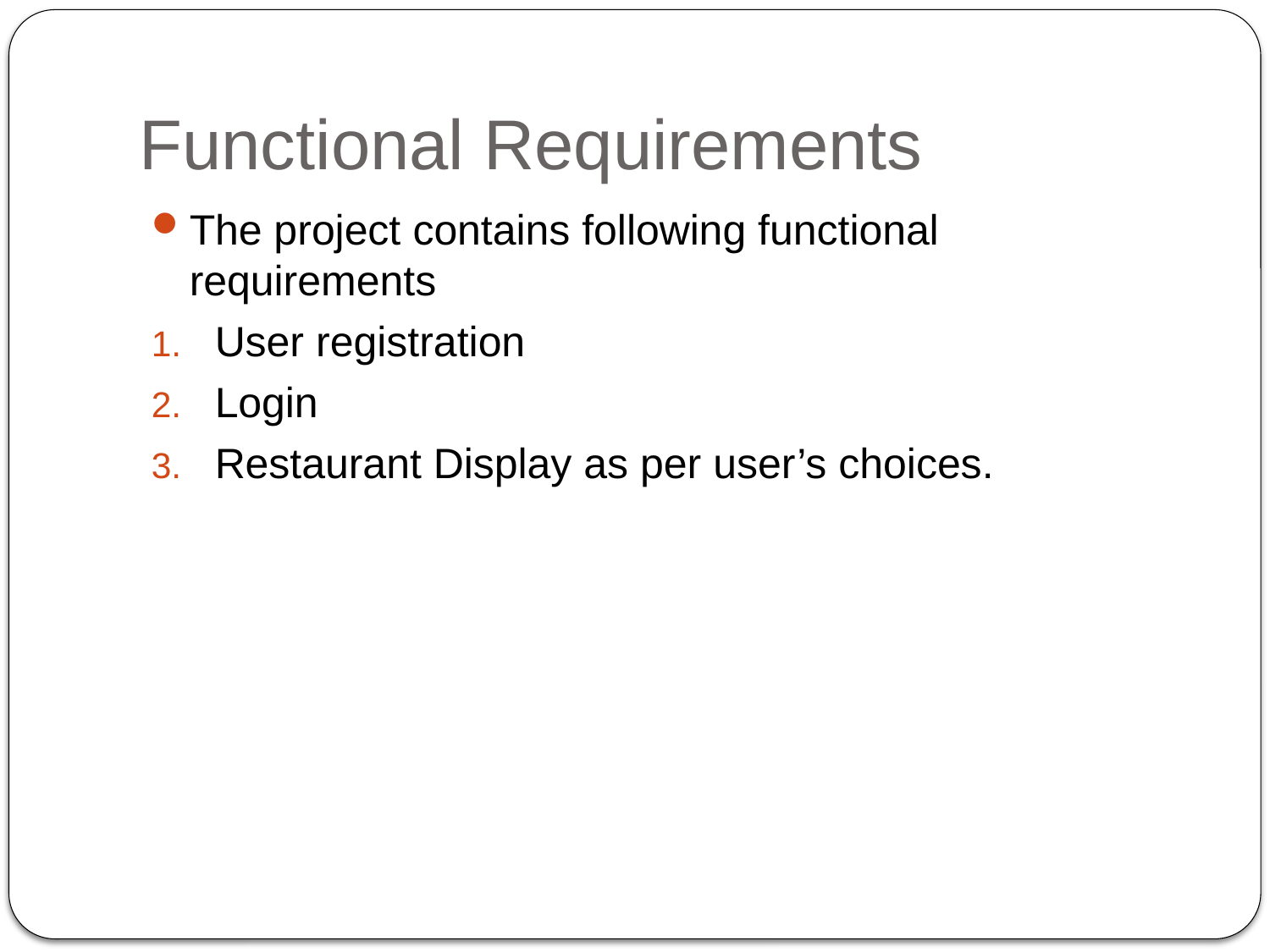

# Functional Requirements
The project contains following functional requirements
User registration
Login
Restaurant Display as per user’s choices.